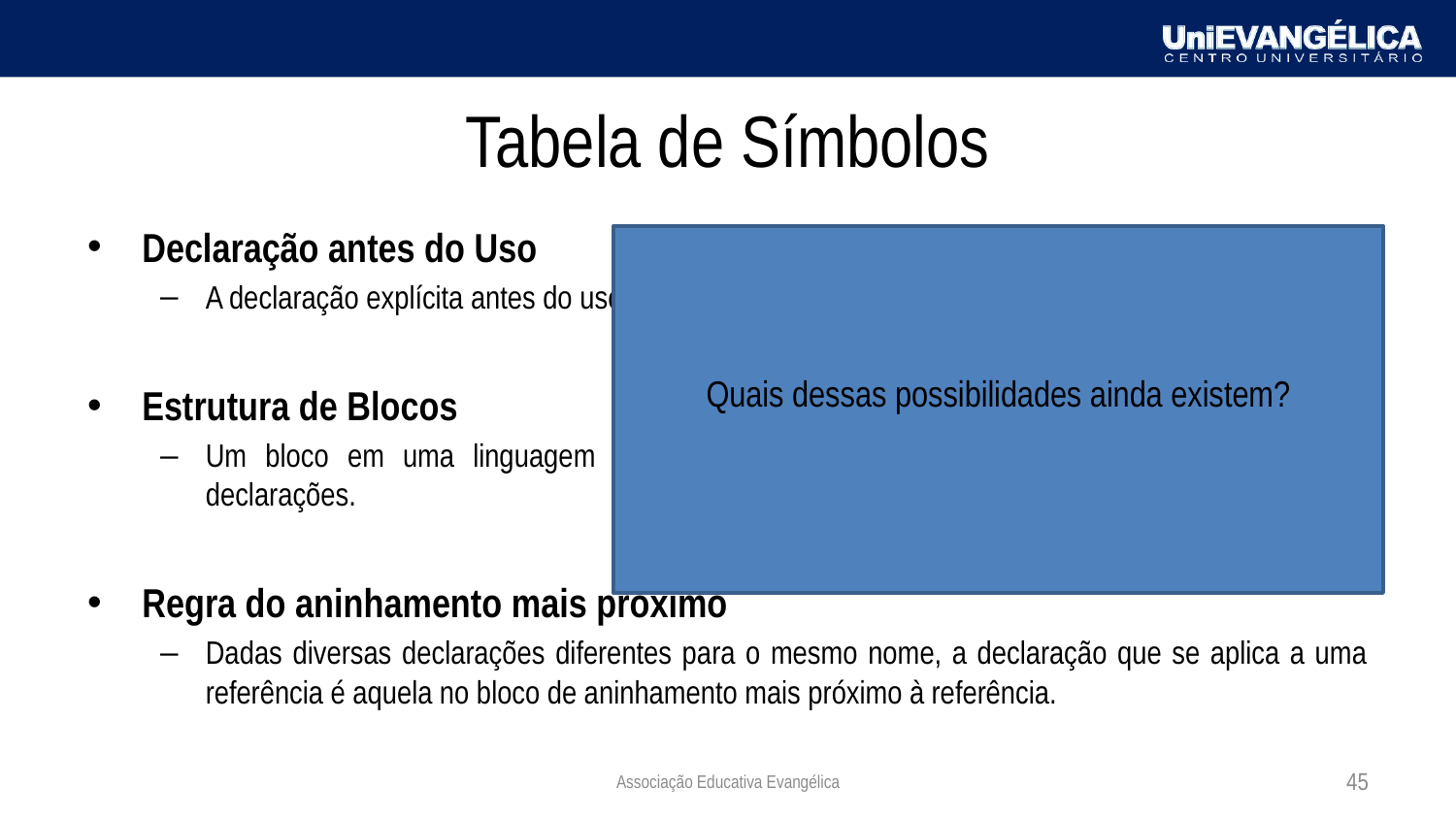

# Tabela de Símbolos
Declaração antes do Uso
A declaração explícita antes do uso ajuda o programador a reduzir erros de referência de tipo.

Estrutura de Blocos
Um bloco em uma linguagem de programação é qualquer construção que possa conter declarações.

Regra do aninhamento mais próximo
Dadas diversas declarações diferentes para o mesmo nome, a declaração que se aplica a uma referência é aquela no bloco de aninhamento mais próximo à referência.

Quais dessas possibilidades ainda existem?

Associação Educativa Evangélica
45